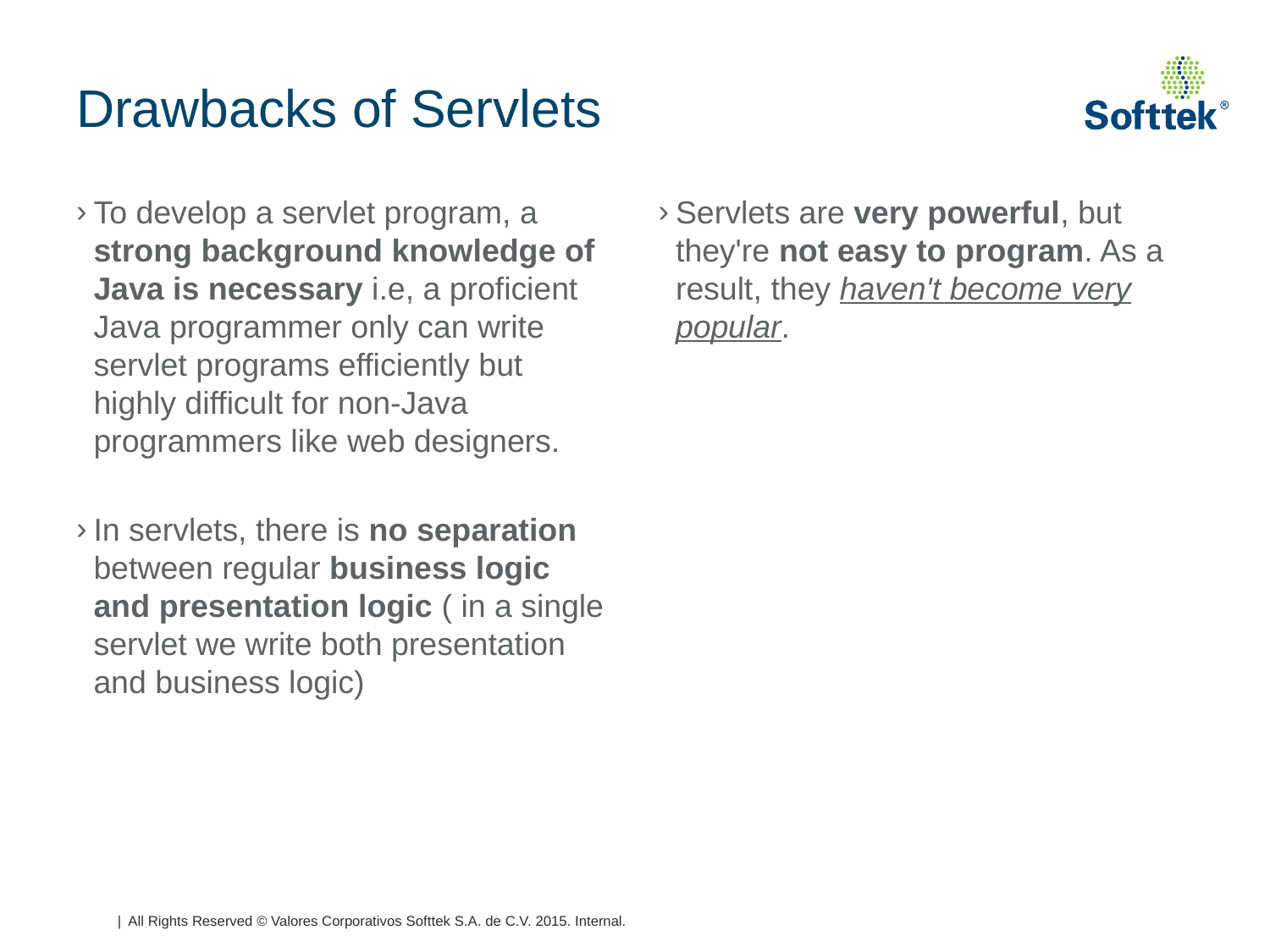

# Drawbacks of Servlets
To develop a servlet program, a strong background knowledge of Java is necessary i.e, a proficient Java programmer only can write servlet programs efficiently but highly difficult for non-Java programmers like web designers.

In servlets, there is no separation between regular business logic and presentation logic ( in a single servlet we write both presentation and business logic)

Servlets are very powerful, but they're not easy to program. As a result, they haven't become very popular.